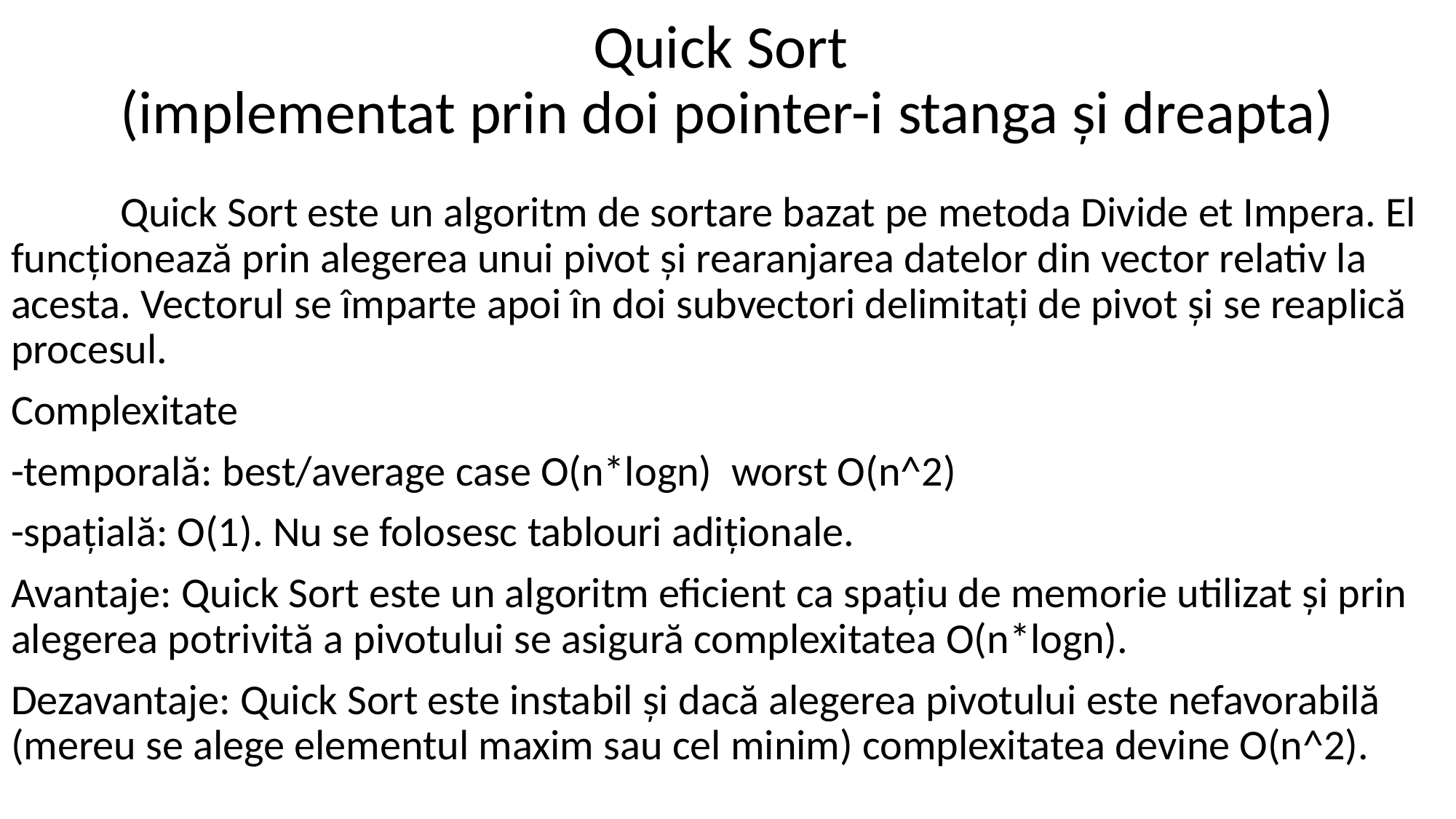

# Quick Sort (implementat prin doi pointer-i stanga și dreapta)
	Quick Sort este un algoritm de sortare bazat pe metoda Divide et Impera. El funcționează prin alegerea unui pivot și rearanjarea datelor din vector relativ la acesta. Vectorul se împarte apoi în doi subvectori delimitați de pivot și se reaplică procesul.
Complexitate
-temporală: best/average case O(n*logn)  worst O(n^2)
-spațială: O(1). Nu se folosesc tablouri adiționale.
Avantaje: Quick Sort este un algoritm eficient ca spațiu de memorie utilizat și prin alegerea potrivită a pivotului se asigură complexitatea O(n*logn).
Dezavantaje: Quick Sort este instabil și dacă alegerea pivotului este nefavorabilă (mereu se alege elementul maxim sau cel minim) complexitatea devine O(n^2).